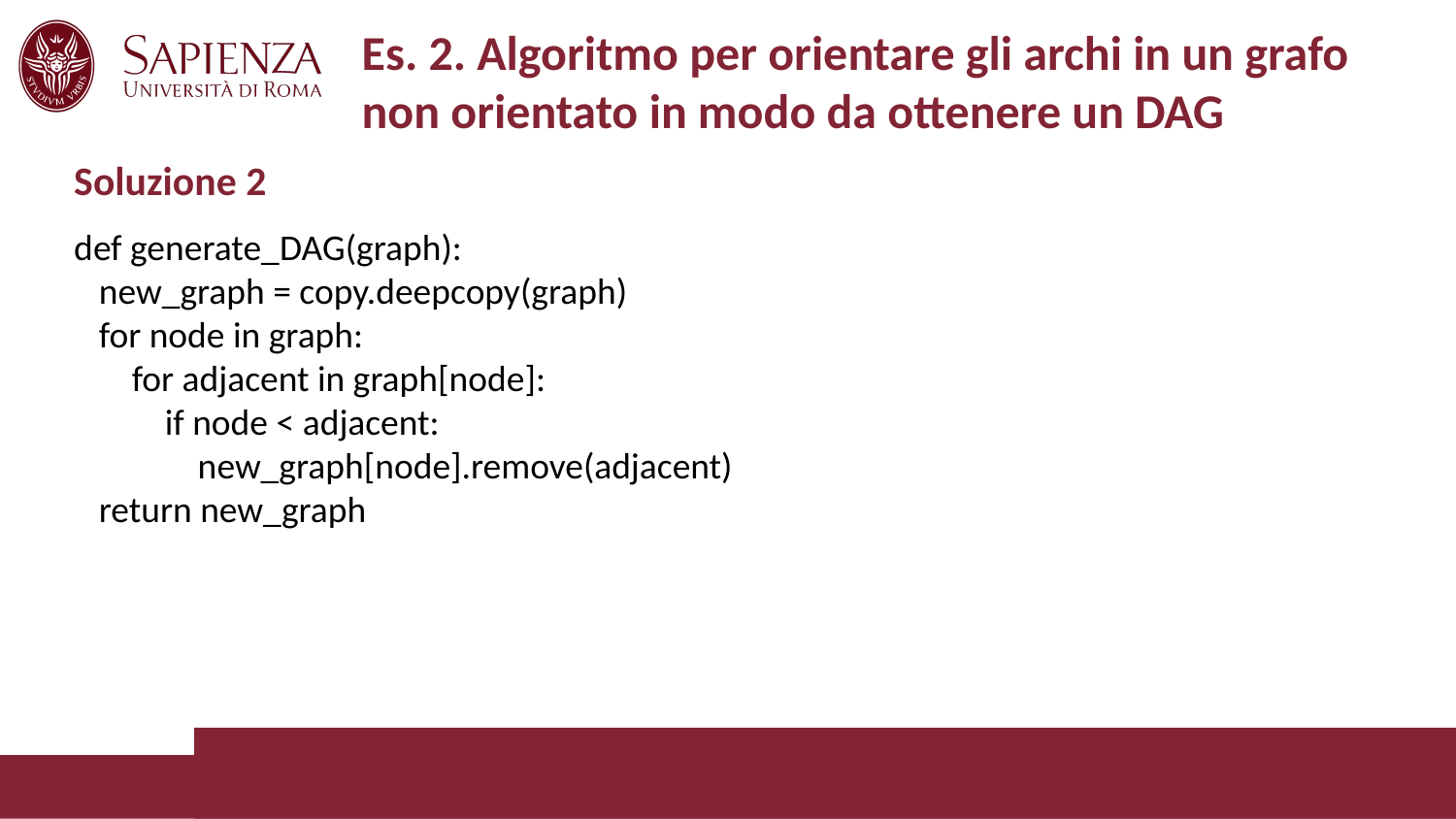

# Es. 2. Algoritmo per orientare gli archi in un grafo non orientato in modo da ottenere un DAG
Soluzione 2
def generate_DAG(graph):
   new_graph = copy.deepcopy(graph)
   for node in graph:
       for adjacent in graph[node]:
           if node < adjacent:
               new_graph[node].remove(adjacent)
   return new_graph